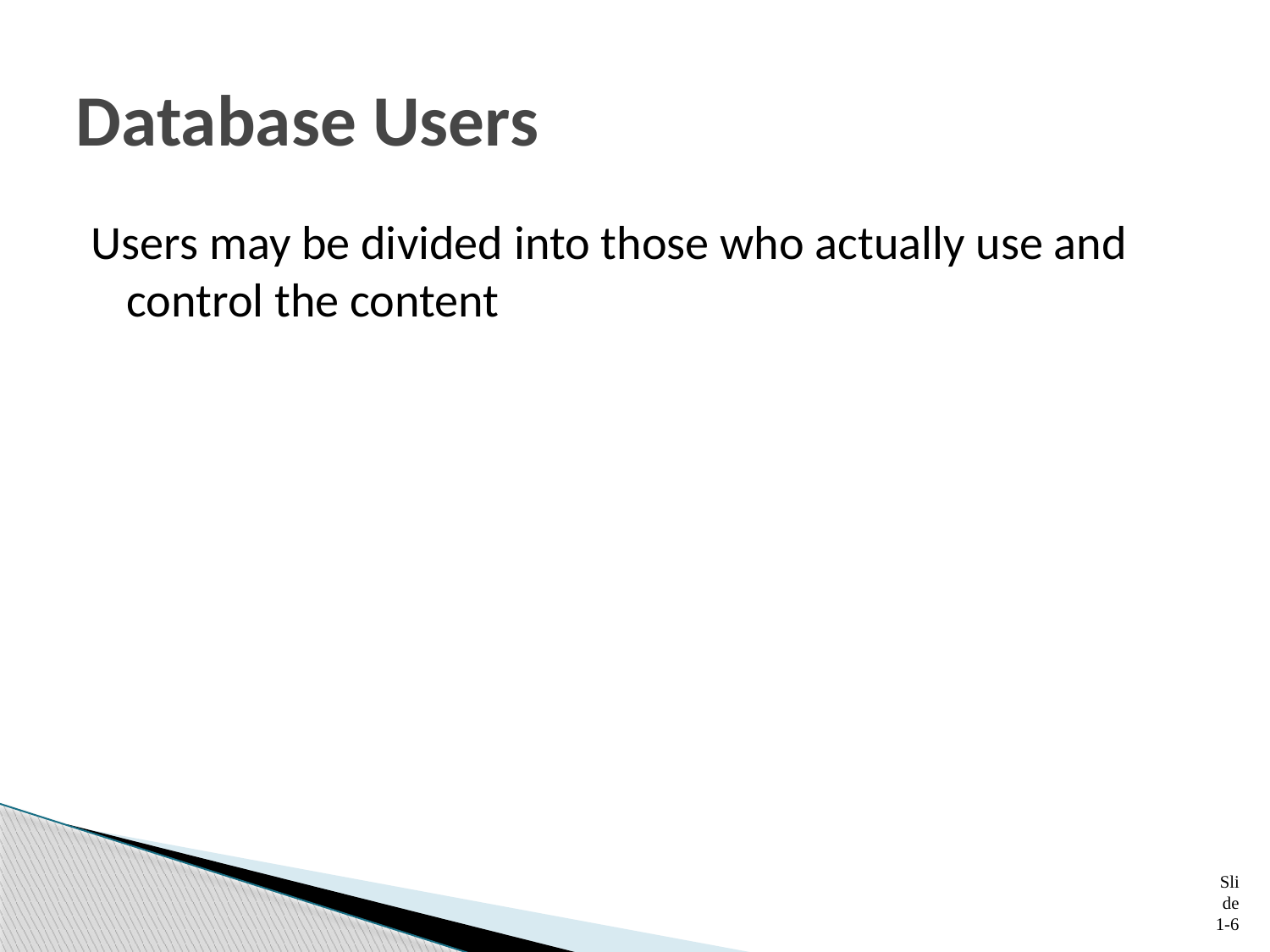

# Database Users
Users may be divided into those who actually use and control the content
Slide 1-6